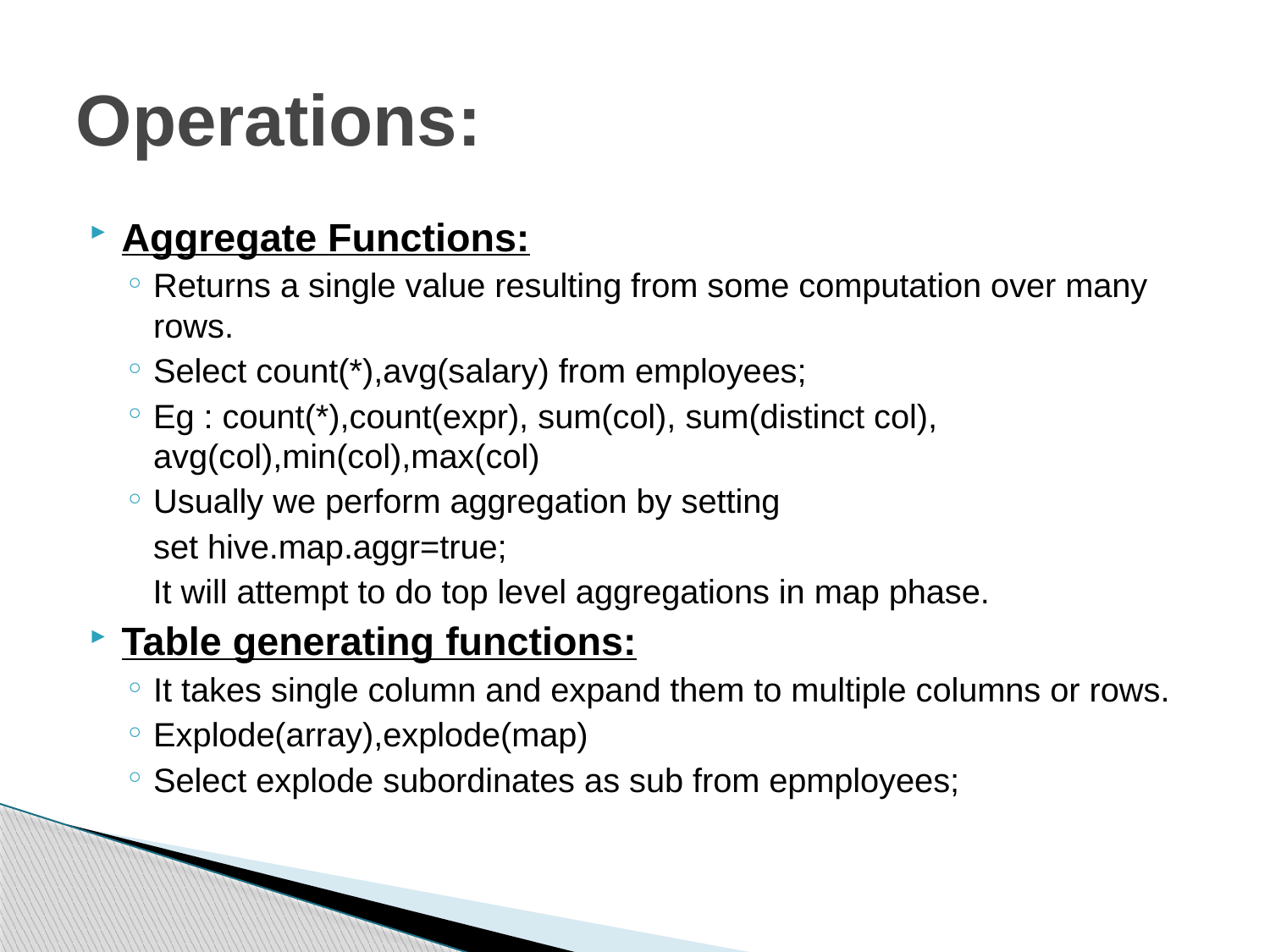

# Operations:
Aggregate Functions:
Returns a single value resulting from some computation over many rows.
Select count(*),avg(salary) from employees;
Eg : count(*),count(expr), sum(col), sum(distinct col), avg(col),min(col),max(col)
Usually we perform aggregation by setting
		set hive.map.aggr=true;
   It will attempt to do top level aggregations in map phase.
Table generating functions:
It takes single column and expand them to multiple columns or rows.
Explode(array),explode(map)
Select explode subordinates as sub from epmployees;